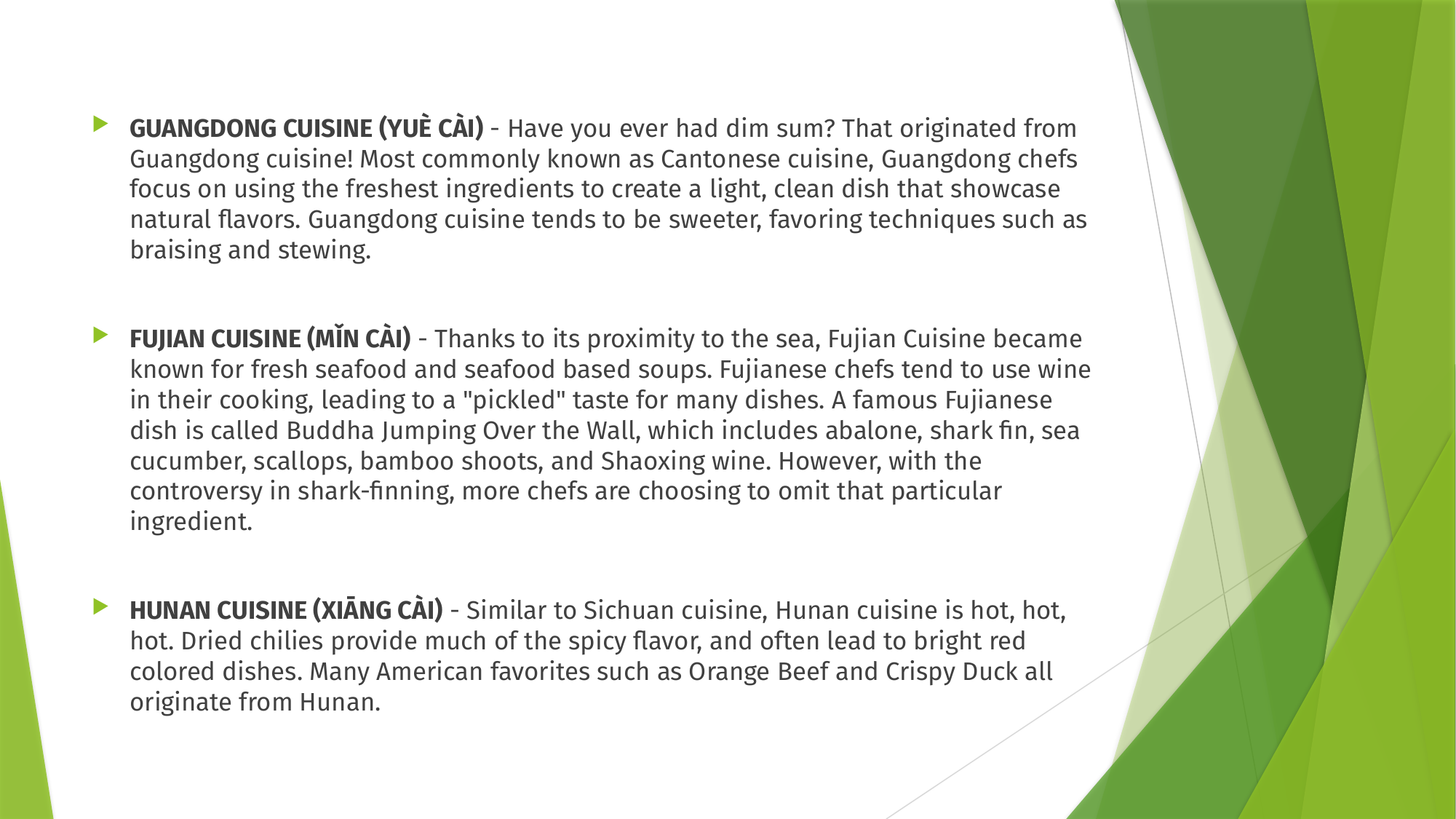

GUANGDONG CUISINE (YUÈ CÀI) - Have you ever had dim sum? That originated from Guangdong cuisine! Most commonly known as Cantonese cuisine, Guangdong chefs focus on using the freshest ingredients to create a light, clean dish that showcase natural flavors. Guangdong cuisine tends to be sweeter, favoring techniques such as braising and stewing.

FUJIAN CUISINE (MǏN CÀI) - Thanks to its proximity to the sea, Fujian Cuisine became known for fresh seafood and seafood based soups. Fujianese chefs tend to use wine in their cooking, leading to a "pickled" taste for many dishes. A famous Fujianese dish is called Buddha Jumping Over the Wall, which includes abalone, shark fin, sea cucumber, scallops, bamboo shoots, and Shaoxing wine. However, with the controversy in shark-finning, more chefs are choosing to omit that particular ingredient.

HUNAN CUISINE (XIĀNG CÀI) - Similar to Sichuan cuisine, Hunan cuisine is hot, hot, hot. Dried chilies provide much of the spicy flavor, and often lead to bright red colored dishes. Many American favorites such as Orange Beef and Crispy Duck all originate from Hunan.